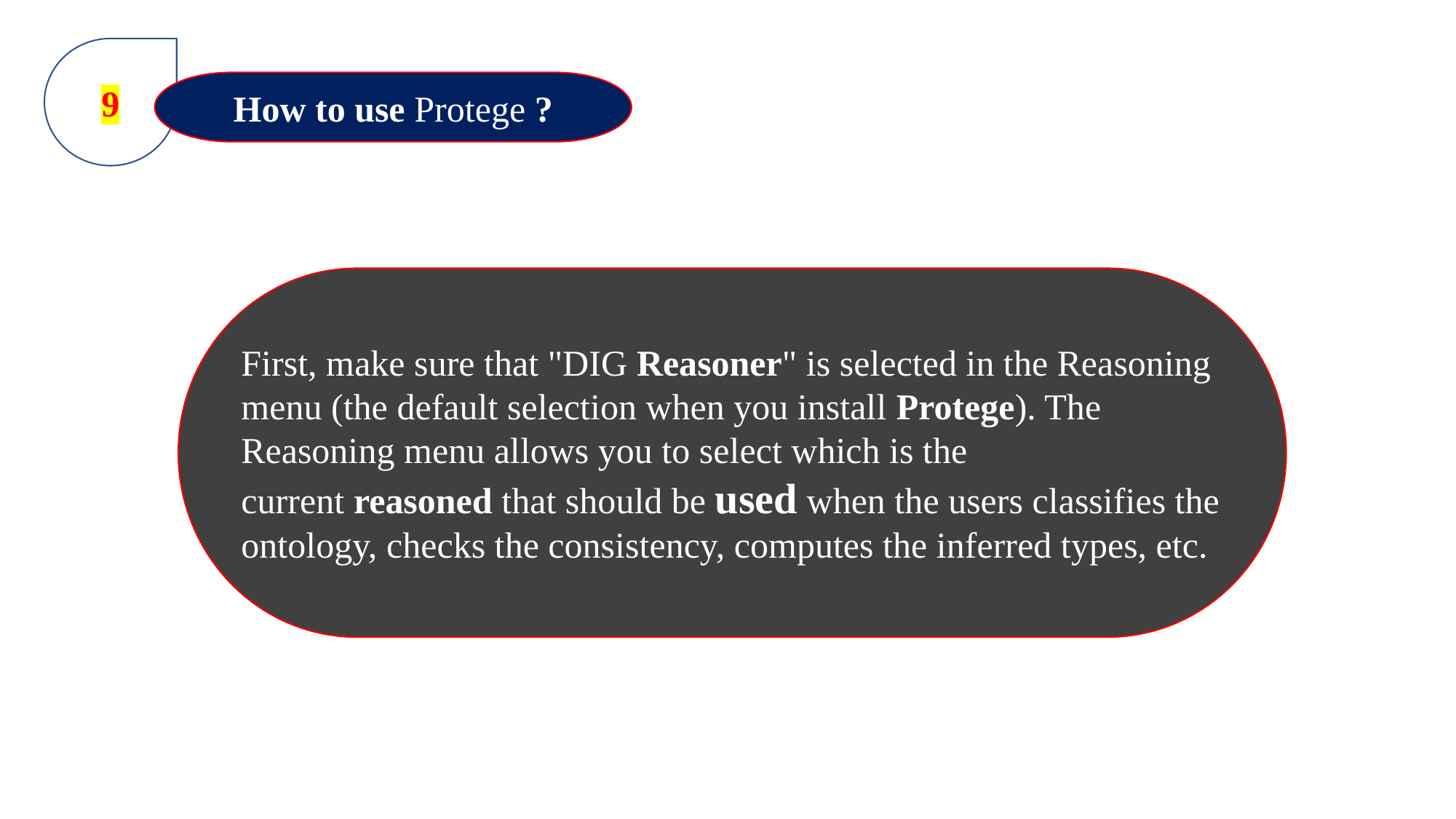

9
How to use Protege ?
First, make sure that "DIG Reasoner" is selected in the Reasoning menu (the default selection when you install Protege). The Reasoning menu allows you to select which is the current reasoned that should be used when the users classifies the ontology, checks the consistency, computes the inferred types, etc.